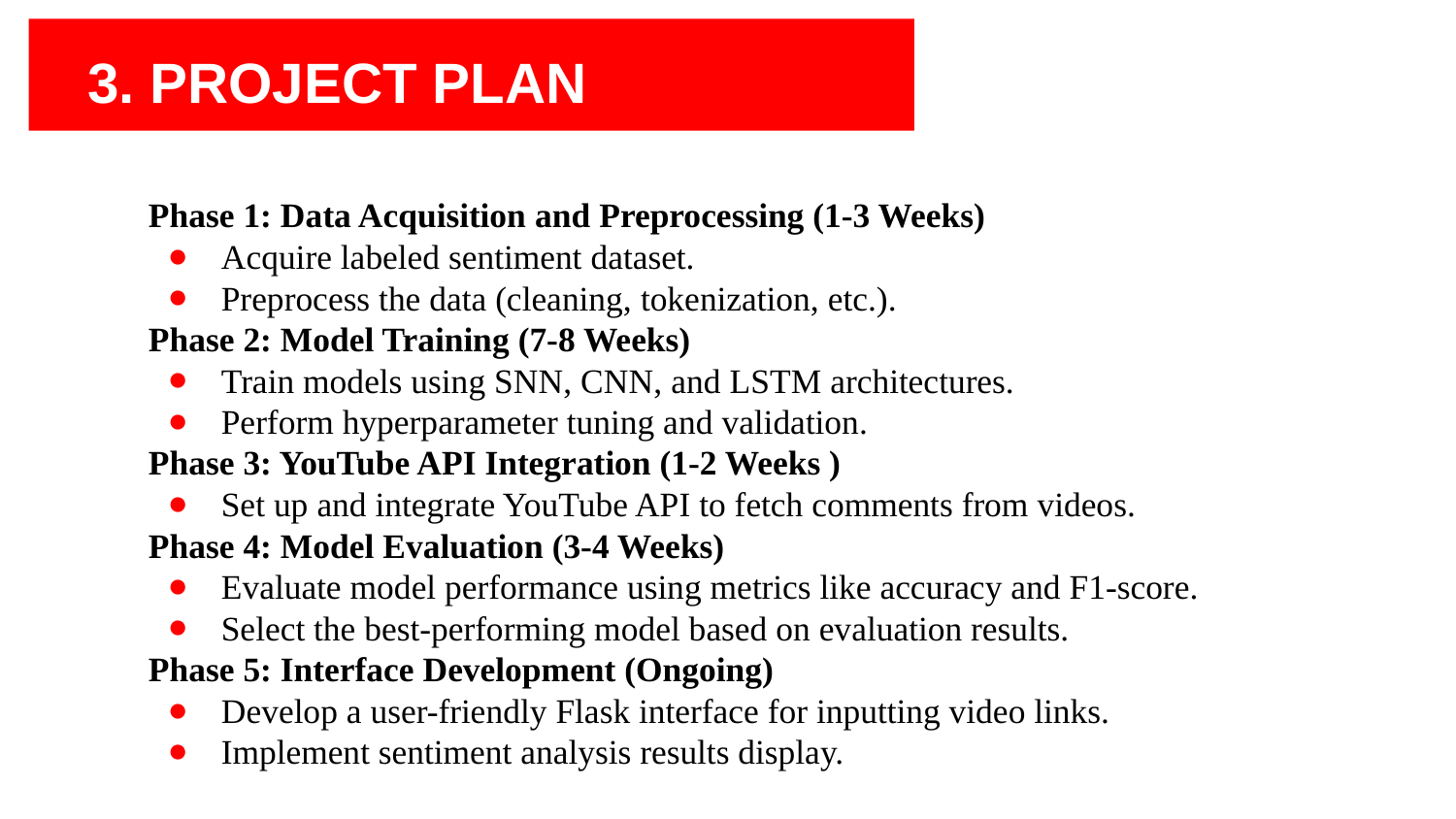

# 3. PROJECT PLAN
Phase 1: Data Acquisition and Preprocessing (1-3 Weeks)
Acquire labeled sentiment dataset.
Preprocess the data (cleaning, tokenization, etc.).
Phase 2: Model Training (7-8 Weeks)
Train models using SNN, CNN, and LSTM architectures.
Perform hyperparameter tuning and validation.
Phase 3: YouTube API Integration (1-2 Weeks )
Set up and integrate YouTube API to fetch comments from videos.
Phase 4: Model Evaluation (3-4 Weeks)
Evaluate model performance using metrics like accuracy and F1-score.
Select the best-performing model based on evaluation results.
Phase 5: Interface Development (Ongoing)
Develop a user-friendly Flask interface for inputting video links.
Implement sentiment analysis results display.

Venus has a beautiful name and is the second planet from the Sun. It’s terribly hot—even hotter than Mercury—and its atmosphere is extremely poisonous. It’s the second-brightest natural object in the night sky after the Moon